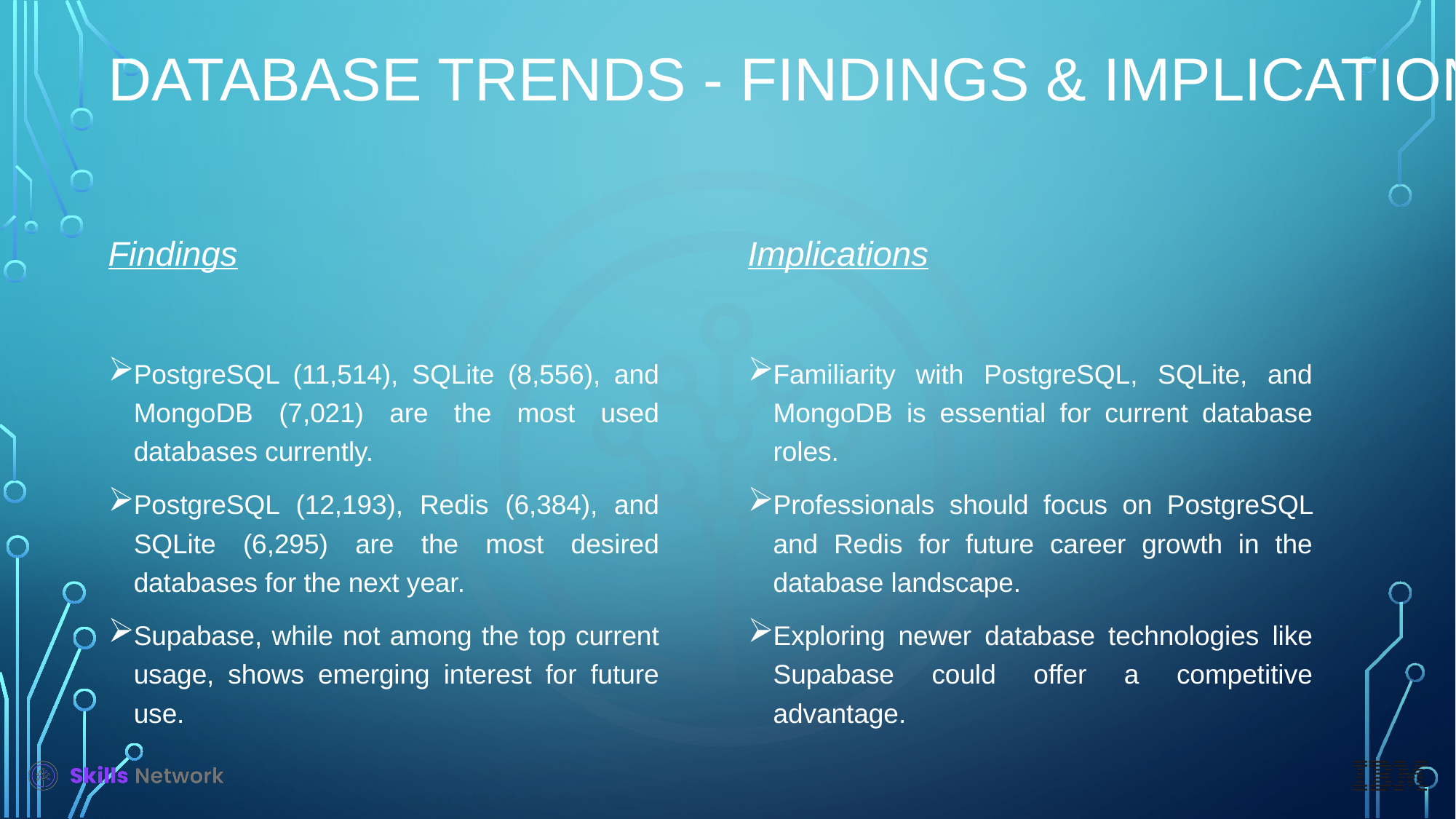

# DATABASE TRENDS - FINDINGS & IMPLICATIONS
Findings

PostgreSQL (11,514), SQLite (8,556), and MongoDB (7,021) are the most used databases currently.
PostgreSQL (12,193), Redis (6,384), and SQLite (6,295) are the most desired databases for the next year.
Supabase, while not among the top current usage, shows emerging interest for future use.
Implications

Familiarity with PostgreSQL, SQLite, and MongoDB is essential for current database roles.
Professionals should focus on PostgreSQL and Redis for future career growth in the database landscape.
Exploring newer database technologies like Supabase could offer a competitive advantage.